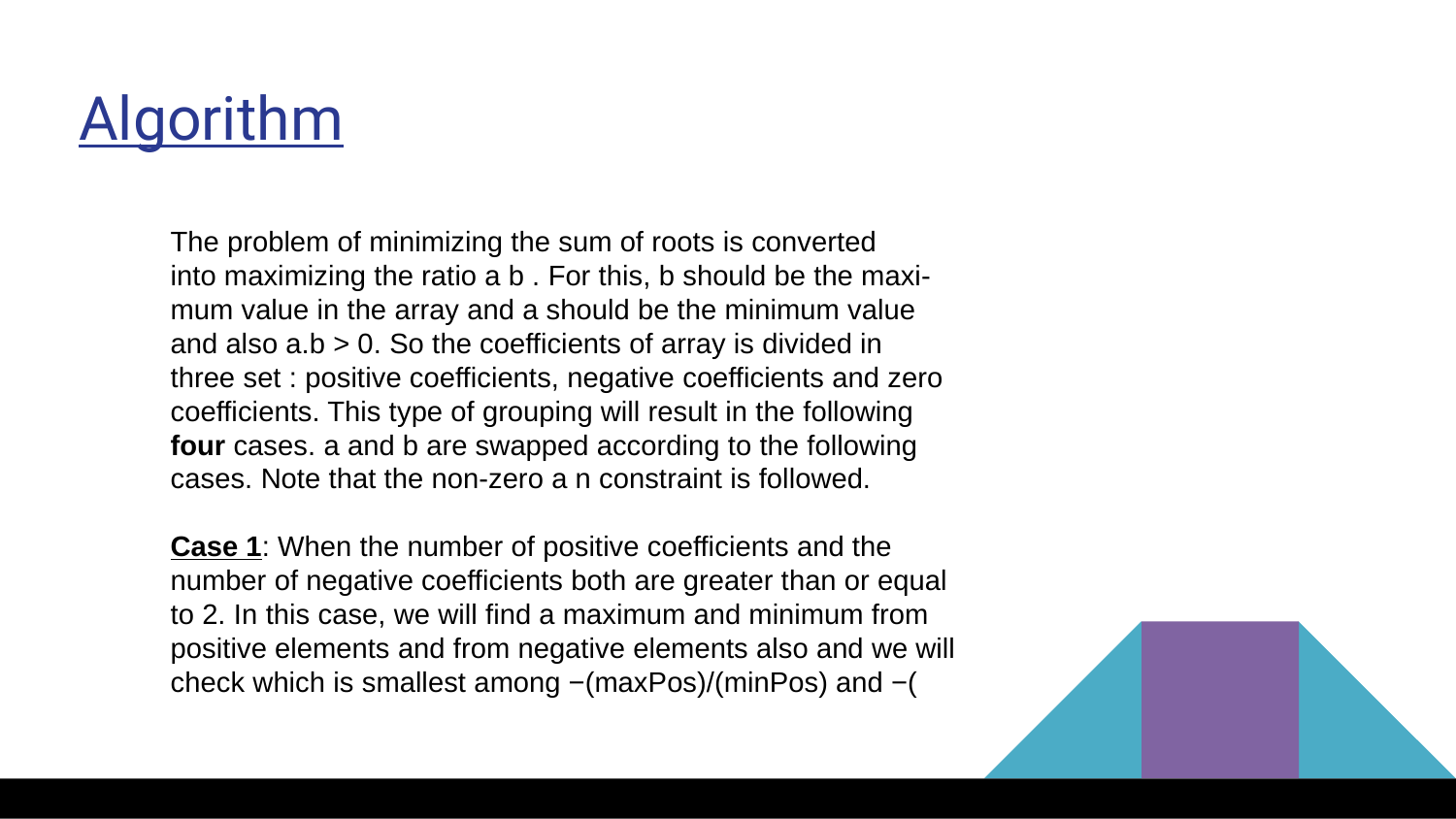

Algorithm
The problem of minimizing the sum of roots is converted
into maximizing the ratio a b . For this, b should be the maxi-
mum value in the array and a should be the minimum value
and also a.b > 0. So the coefficients of array is divided in
three set : positive coefficients, negative coefficients and zero
coefficients. This type of grouping will result in the following
four cases. a and b are swapped according to the following
cases. Note that the non-zero a n constraint is followed.

Case 1: When the number of positive coefficients and the
number of negative coefficients both are greater than or equal
to 2. In this case, we will find a maximum and minimum from
positive elements and from negative elements also and we will
check which is smallest among −(maxPos)/(minPos) and −(